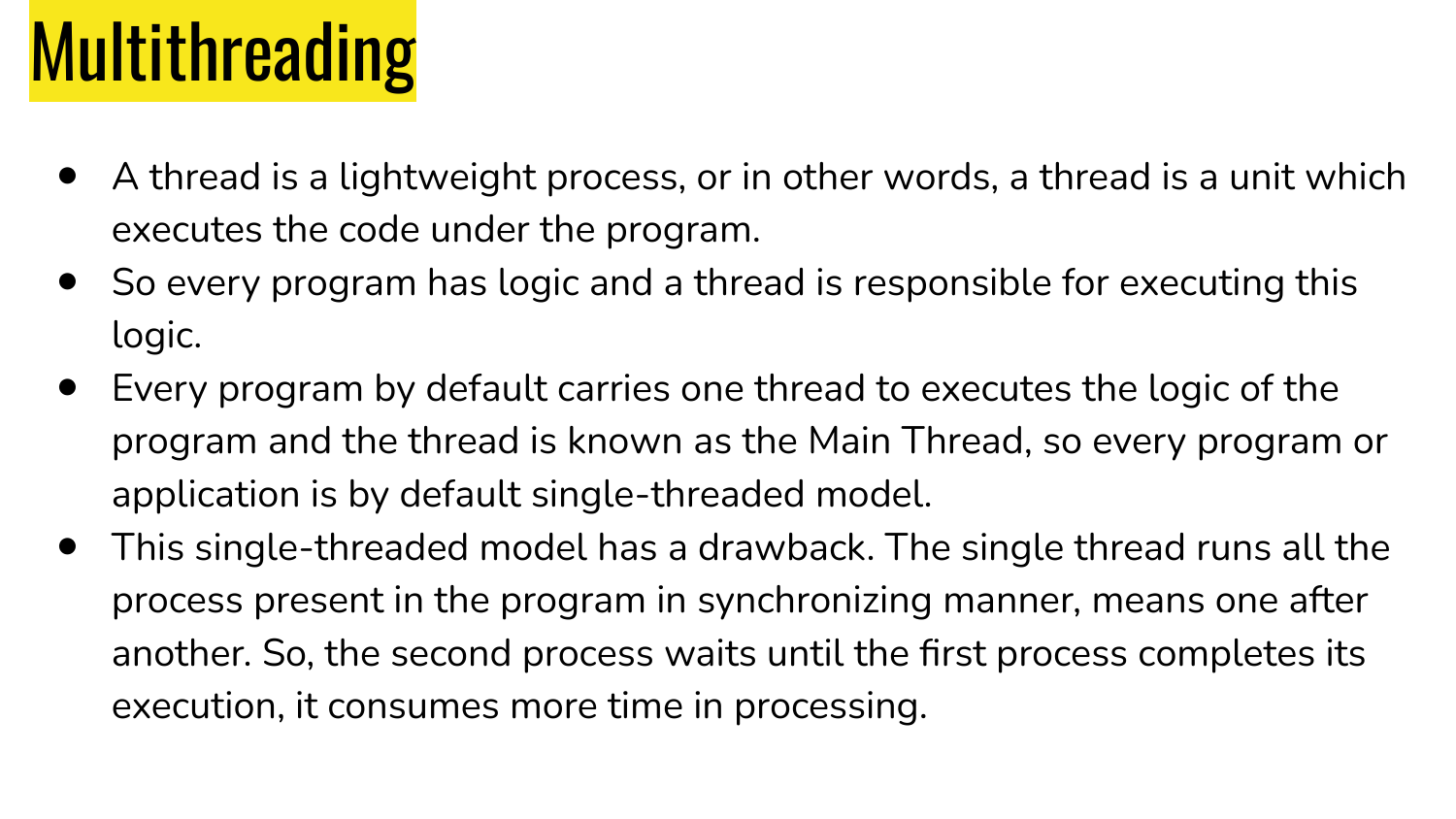

# Multithreading
A thread is a lightweight process, or in other words, a thread is a unit which executes the code under the program.
So every program has logic and a thread is responsible for executing this logic.
Every program by default carries one thread to executes the logic of the program and the thread is known as the Main Thread, so every program or application is by default single-threaded model.
This single-threaded model has a drawback. The single thread runs all the process present in the program in synchronizing manner, means one after another. So, the second process waits until the first process completes its execution, it consumes more time in processing.